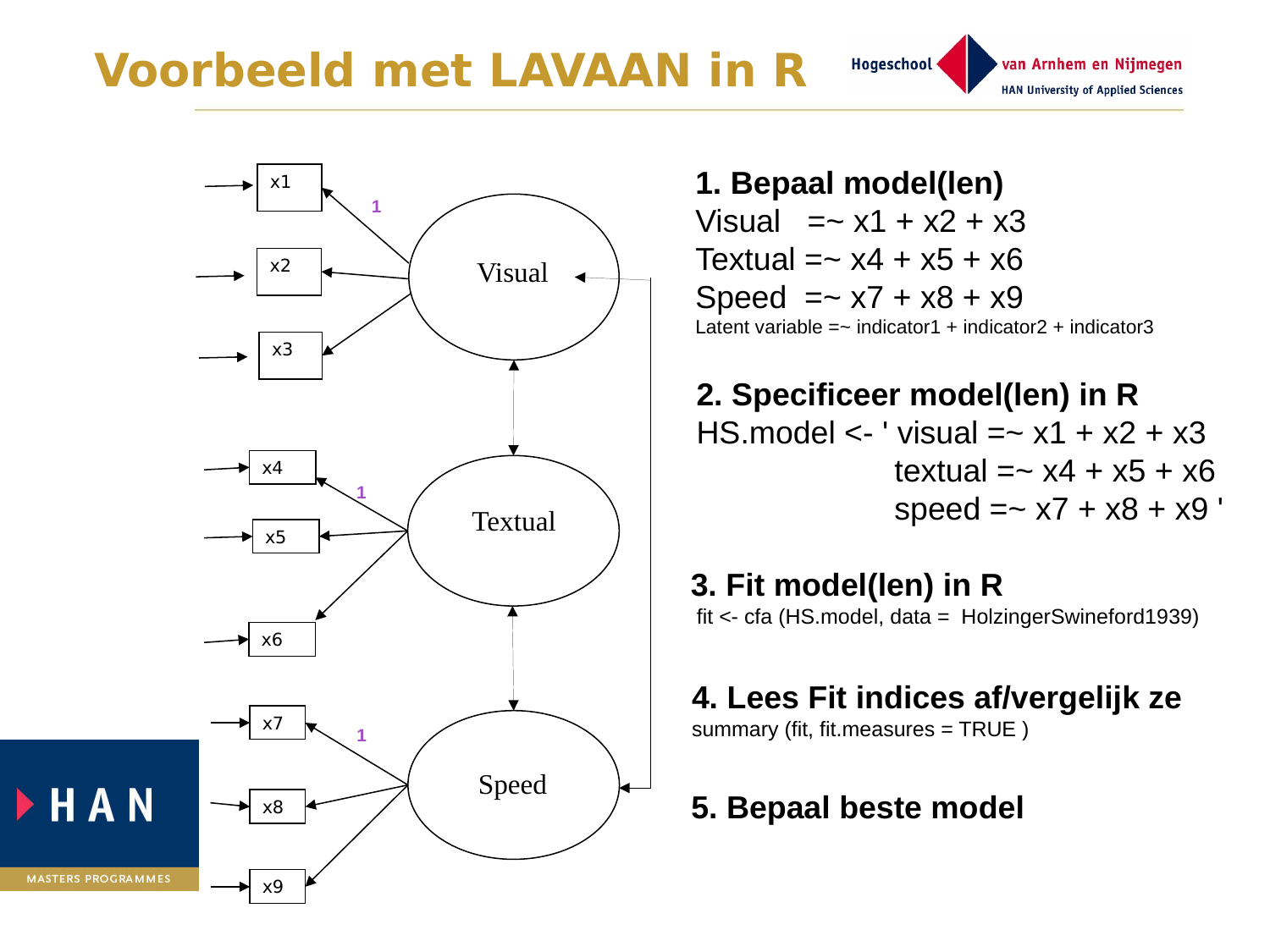

# Voorbeeld met LAVAAN in R
1. Bepaal model(len)
Visual   =~ x1 + x2 + x3
Textual =~ x4 + x5 + x6
Speed  =~ x7 + x8 + x9
Latent variable =~ indicator1 + indicator2 + indicator3

x1

x2
x3
Visual
1
2. Specificeer model(len) in R
HS.model <- ' visual =~ x1 + x2 + x3
	        textual =~ x4 + x5 + x6
      	        speed =~ x7 + x8 + x9 '

x4

Textual
x5
x6
1
3. Fit model(len) in R
 fit <- cfa (HS.model, data =  HolzingerSwineford1939)
4. Lees Fit indices af/vergelijk ze
summary (fit, fit.measures = TRUE )
x7

x8
x9
Speed
1
5. Bepaal beste model